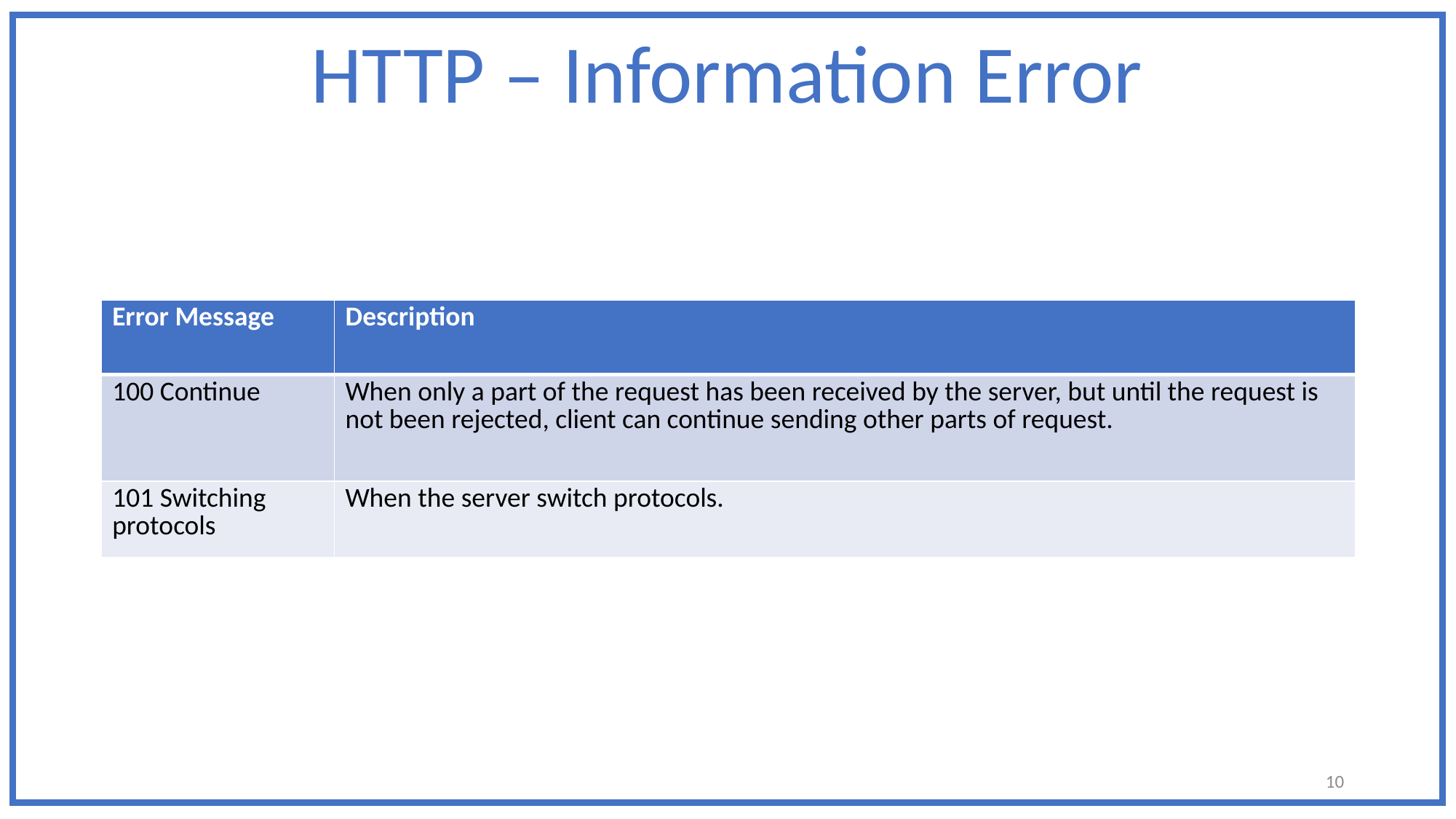

HTTP – Information Error
| Error Message | Description |
| --- | --- |
| 100 Continue | When only a part of the request has been received by the server, but until the request is not been rejected, client can continue sending other parts of request. |
| 101 Switching protocols | When the server switch protocols. |
10